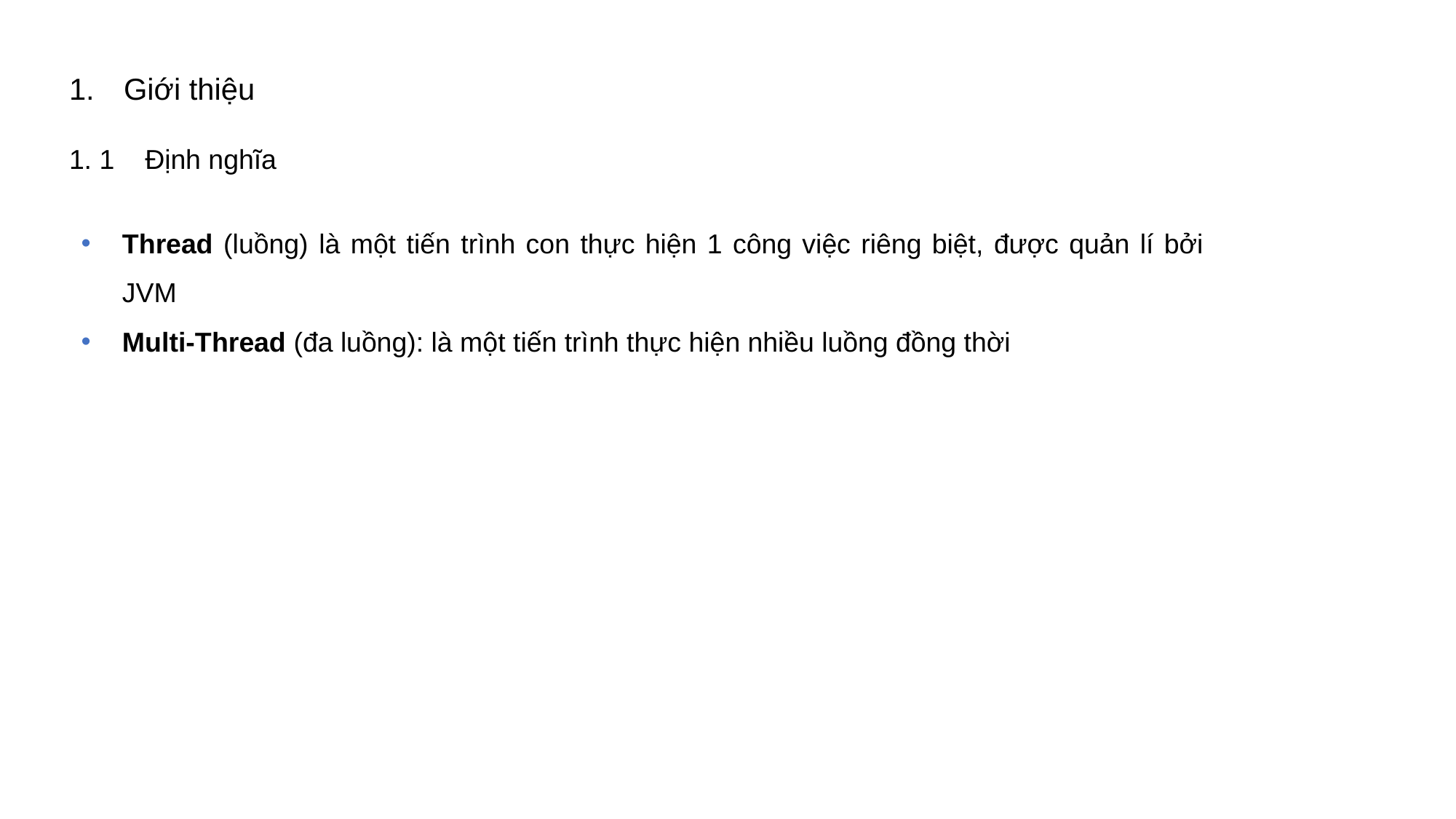

Giới thiệu
1. 1    Định nghĩa
Thread (luồng) là một tiến trình con thực hiện 1 công việc riêng biệt, được quản lí bởi JVM
Multi-Thread (đa luồng): là một tiến trình thực hiện nhiều luồng đồng thời